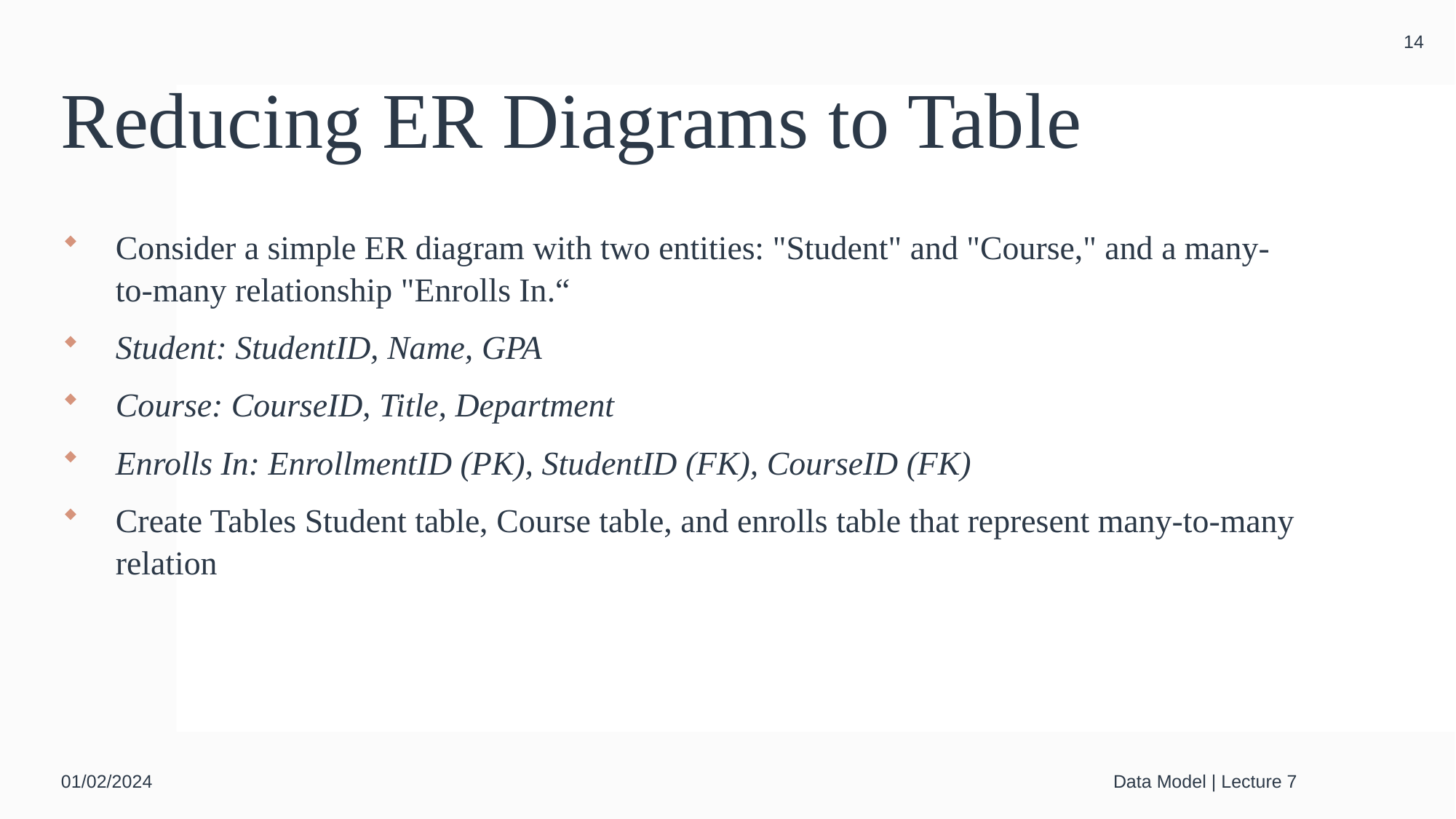

14
# Reducing ER Diagrams to Table
Consider a simple ER diagram with two entities: "Student" and "Course," and a many-to-many relationship "Enrolls In.“
Student: StudentID, Name, GPA
Course: CourseID, Title, Department
Enrolls In: EnrollmentID (PK), StudentID (FK), CourseID (FK)
Create Tables Student table, Course table, and enrolls table that represent many-to-many relation

01/02/2024
Data Model | Lecture 7